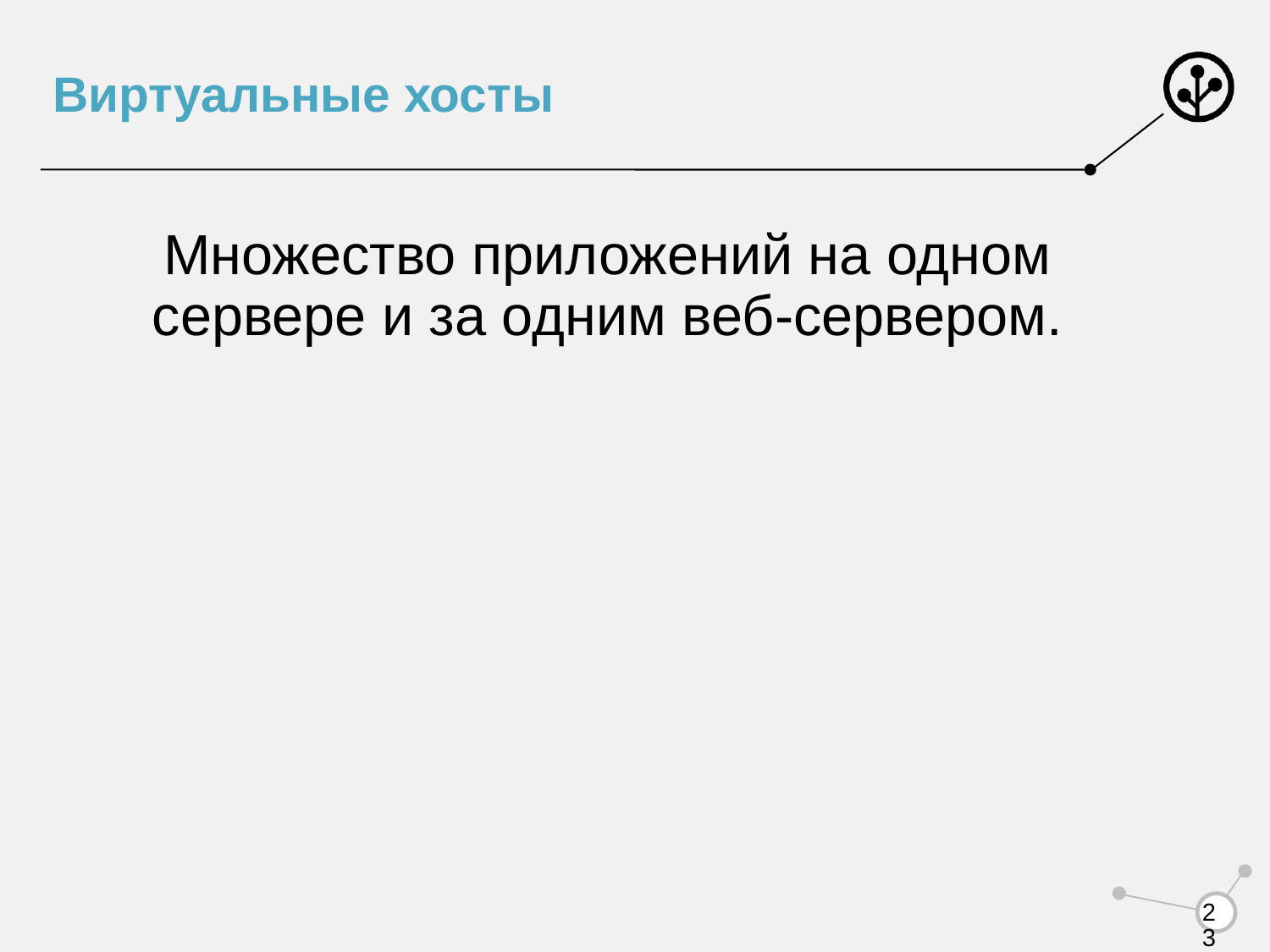

# Виртуальные хосты
Множество приложений на одном сервере и за одним веб-сервером.
23